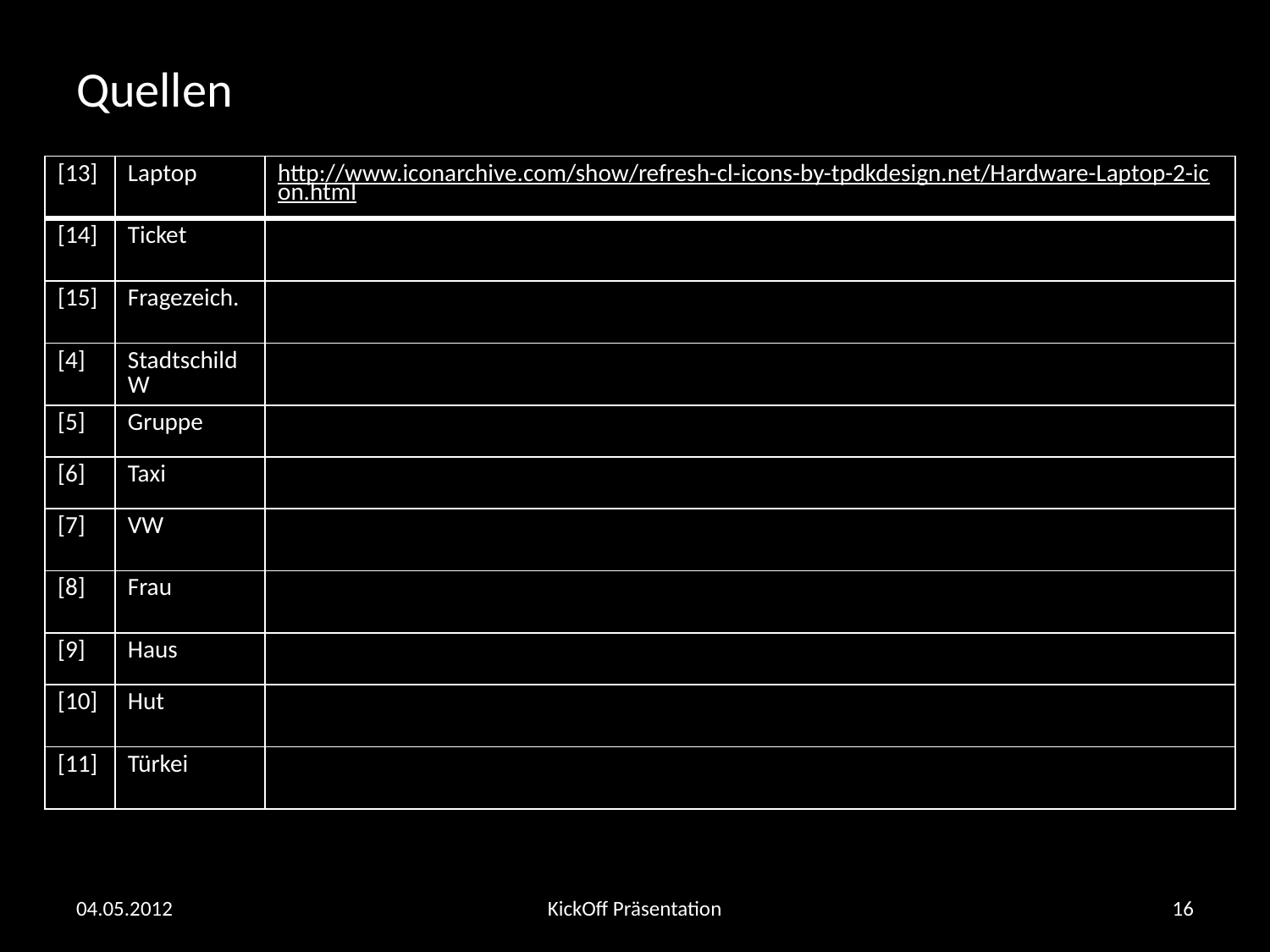

# Quellen
| [13] | Laptop | http://www.iconarchive.com/show/refresh-cl-icons-by-tpdkdesign.net/Hardware-Laptop-2-icon.html |
| --- | --- | --- |
| [14] | Ticket | http://www.iconarchive.com/show/pretty-office-3-icons-by-custom-icon-design/remove-ticket-icon.html |
| [15] | Fragezeich. | http://www.iconarchive.com/show/3d-cartoon-vol2-icons-by-deleket/Help-And-Support-icon.html |
| [4] | Stadtschild W | http://onlinestreet.de/strassen/ortsschild/Wolfsburg.html |
| [5] | Gruppe | http://www.iconarchive.com/show/soft-scraps-icons-by-deleket/User-Group-icon.html |
| [6] | Taxi | http://www.iconarchive.com/show/travel-icons-by-aha-soft/taxi-icon.html |
| [7] | VW | http://media.photobucket.com/image/vw%20button%20icon/caddy-shack/VW%20Emblems%20%20Logos/VW%20Applied%20Emblems/vw-button\_icon-3.jpg?o=3 |
| [8] | Frau | http://www.iconarchive.com/show/pretty-office-7-icons-by-custom-icon-design/Female-icon.html |
| [9] | Haus | http://www.iconarchive.com/show/sleek-xp-basic-icons-by-deleket/Home-icon.html |
| [10] | Hut | http://www.iconarchive.com/show/oxygen-icons-by-oxygen-icons.org/Categories-applications-education-university-icon.html |
| [11] | Türkei | http://www.iconarchive.com/show/all-country-flag-icons-by-custom-icon-design/Turkey-Flag-icon.html |
04.05.2012
KickOff Präsentation
16